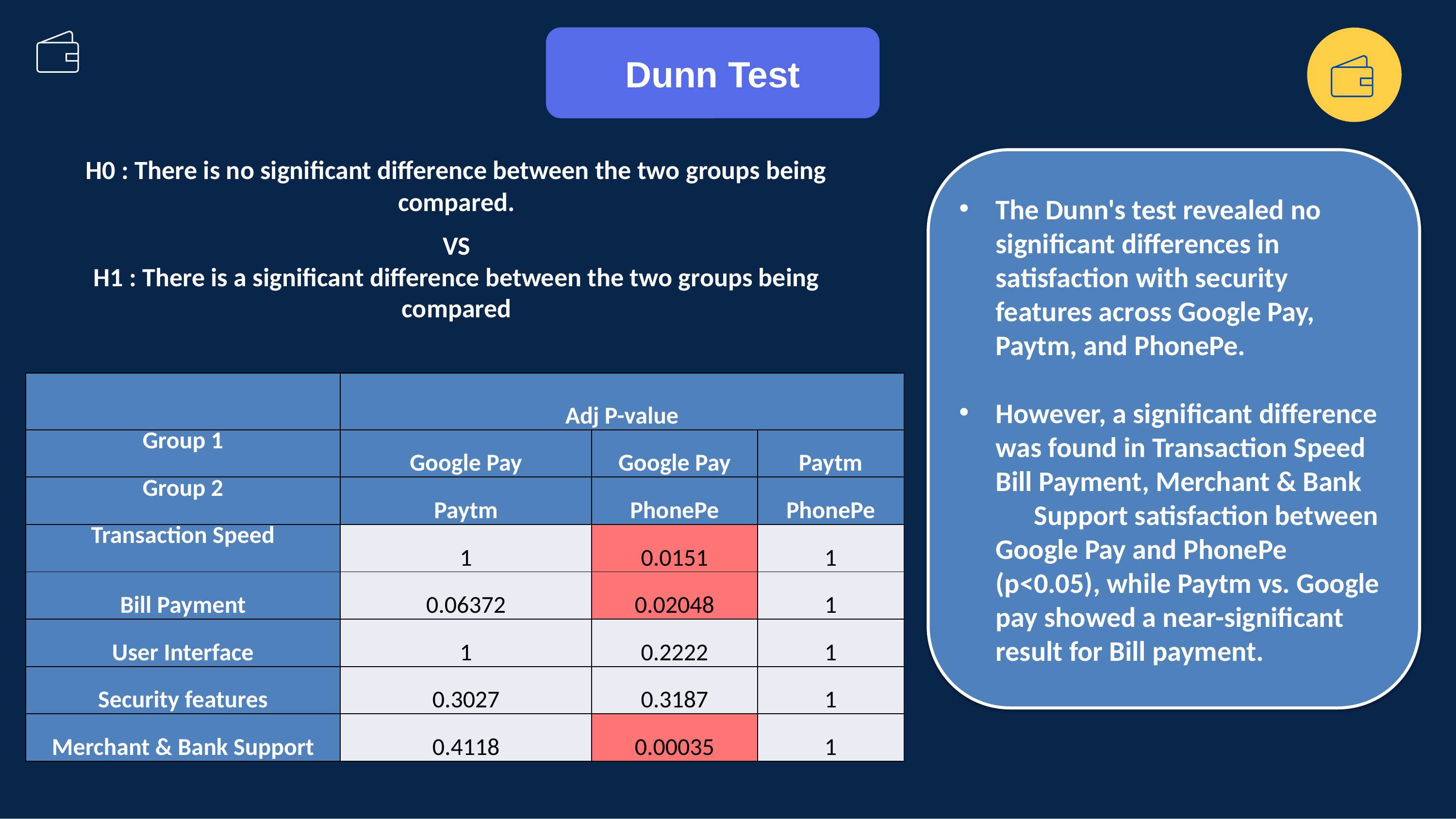

Dunn Test

H0 : There is no significant difference between the two groups being compared.
VS
H1 : There is a significant difference between the two groups being compared
The Dunn's test revealed no significant differences in satisfaction with security features across Google Pay, Paytm, and PhonePe.

However, a significant difference was found in Transaction Speed Bill Payment, Merchant & Bank           Support satisfaction between Google Pay and PhonePe (p<0.05), while Paytm vs. Google pay showed a near-significant result for Bill payment.
|  | Adj P-value |  |  |
| --- | --- | --- | --- |
| Group 1 | Google Pay | Google Pay | Paytm |
| Group 2 | Paytm | PhonePe | PhonePe |
| Transaction Speed | 1 | 0.0151 | 1 |
| Bill Payment | 0.06372 | 0.02048 | 1 |
| User Interface | 1 | 0.2222 | 1 |
| Security features | 0.3027 | 0.3187 | 1 |
| Merchant & Bank Support | 0.4118 | 0.00035 | 1 |